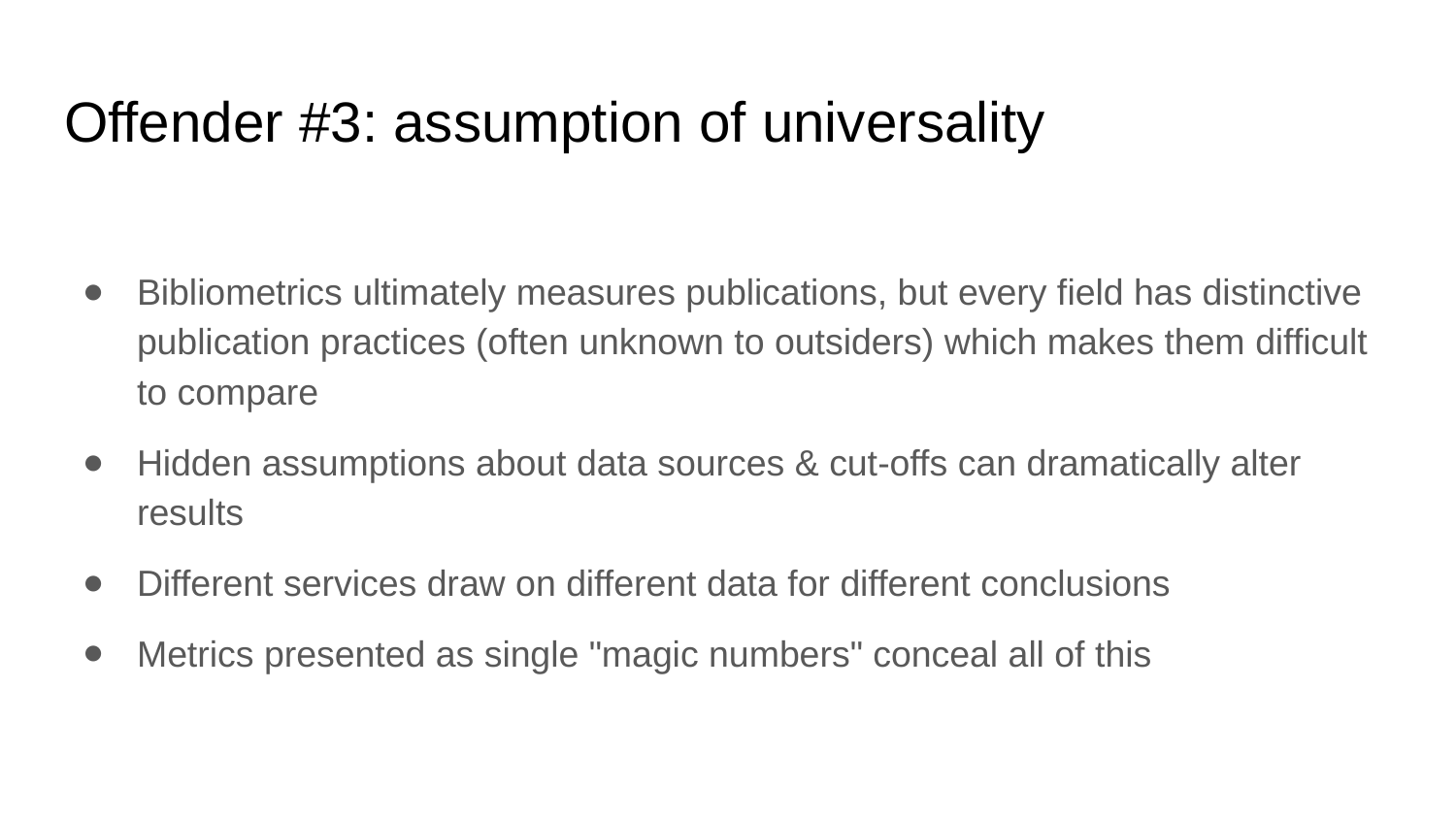

# Offender #3: assumption of universality

Bibliometrics ultimately measures publications, but every field has distinctive publication practices (often unknown to outsiders) which makes them difficult to compare
Hidden assumptions about data sources & cut-offs can dramatically alter results
Different services draw on different data for different conclusions
Metrics presented as single "magic numbers" conceal all of this